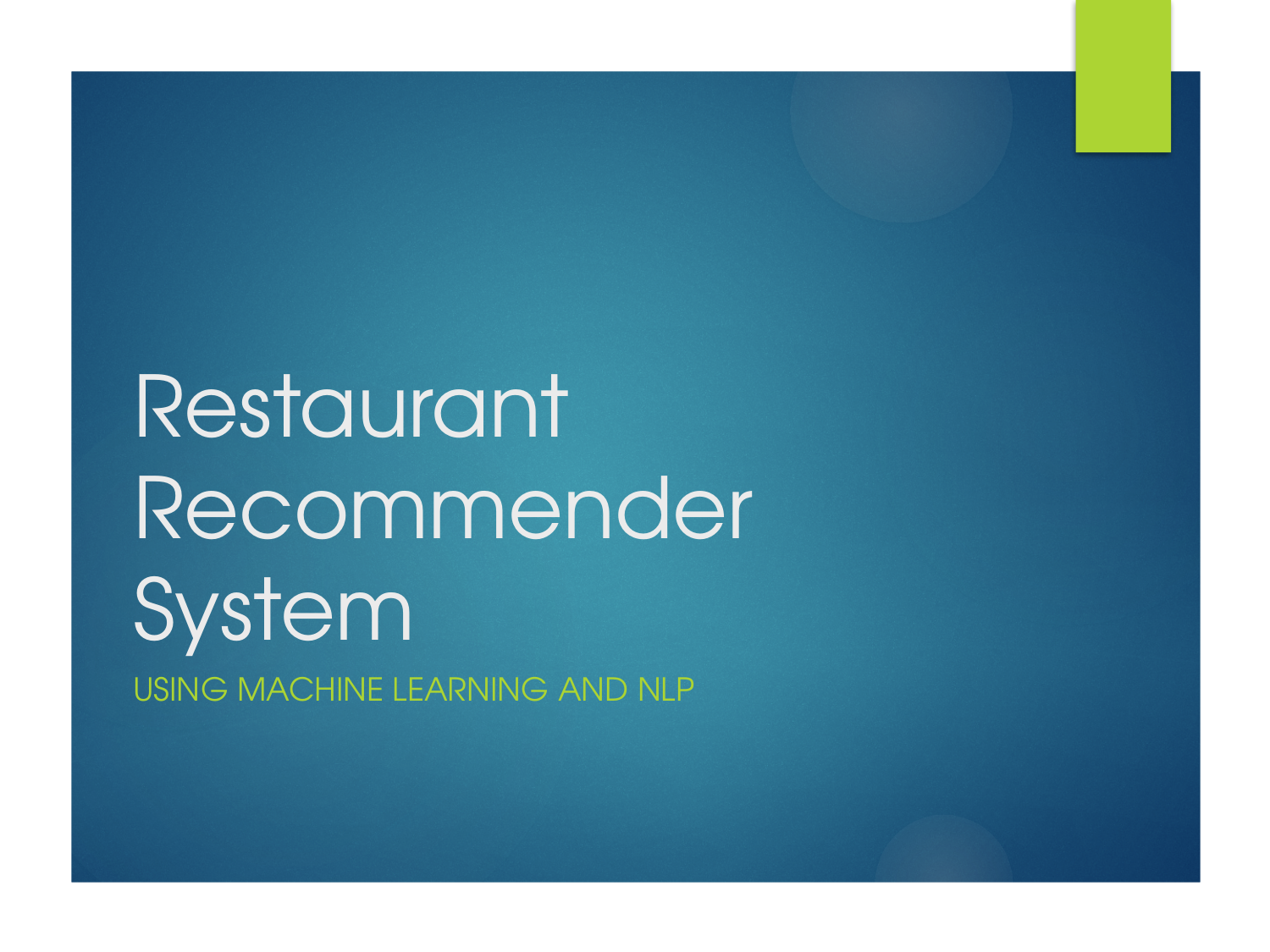

# Restaurant Recommender System
Using Machine Learning and NLP